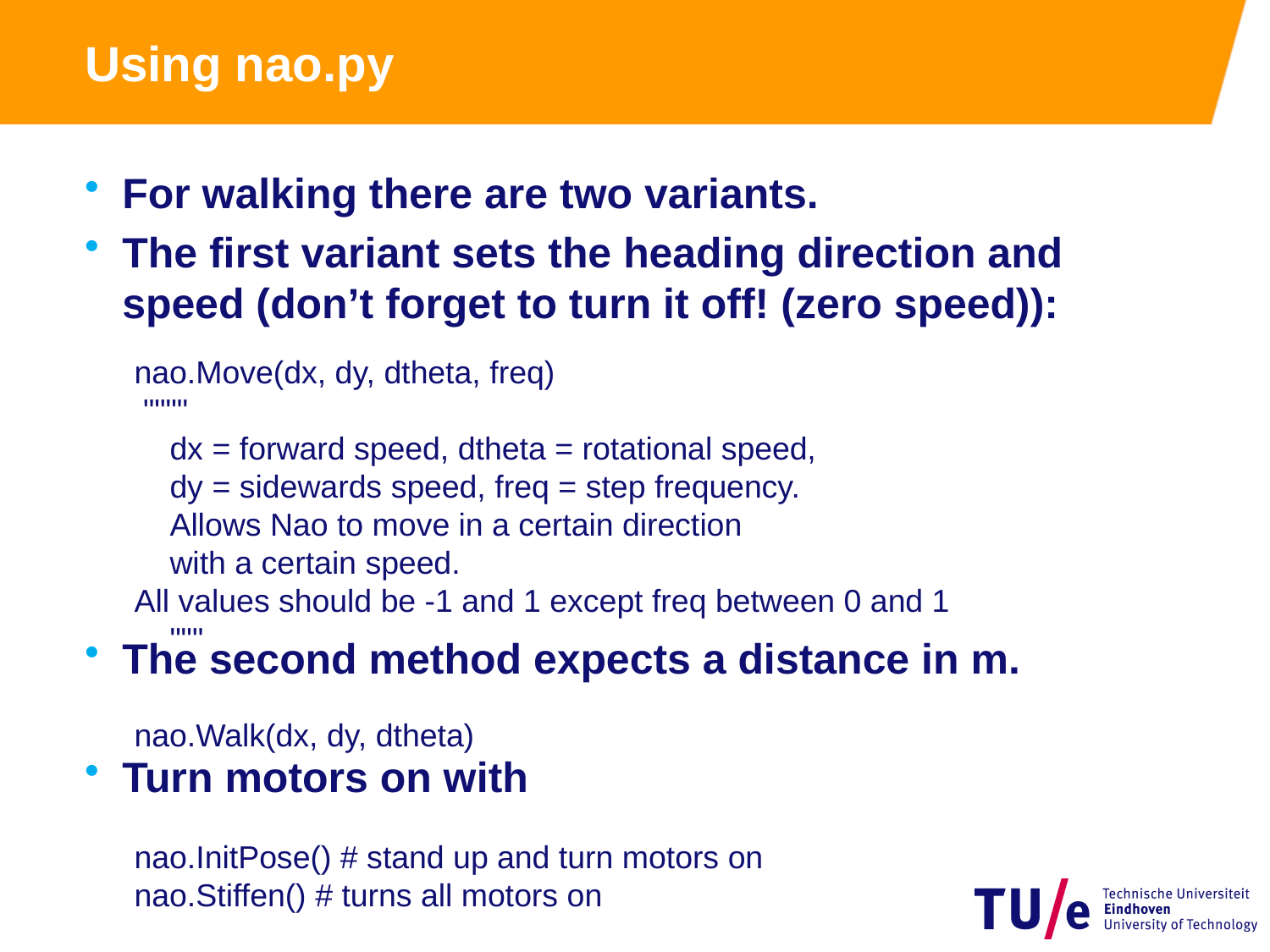

# Using nao.py
For walking there are two variants.
The first variant sets the heading direction and speed (don’t forget to turn it off! (zero speed)):

The second method expects a distance in m.

Turn motors on with

nao.Move(dx, dy, dtheta, freq)
 """"
    dx = forward speed, dtheta = rotational speed,
    dy = sidewards speed, freq = step frequency.
    Allows Nao to move in a certain direction
    with a certain speed.
All values should be -1 and 1 except freq between 0 and 1
    """
nao.Walk(dx, dy, dtheta)
nao.InitPose() # stand up and turn motors on
nao.Stiffen() # turns all motors on